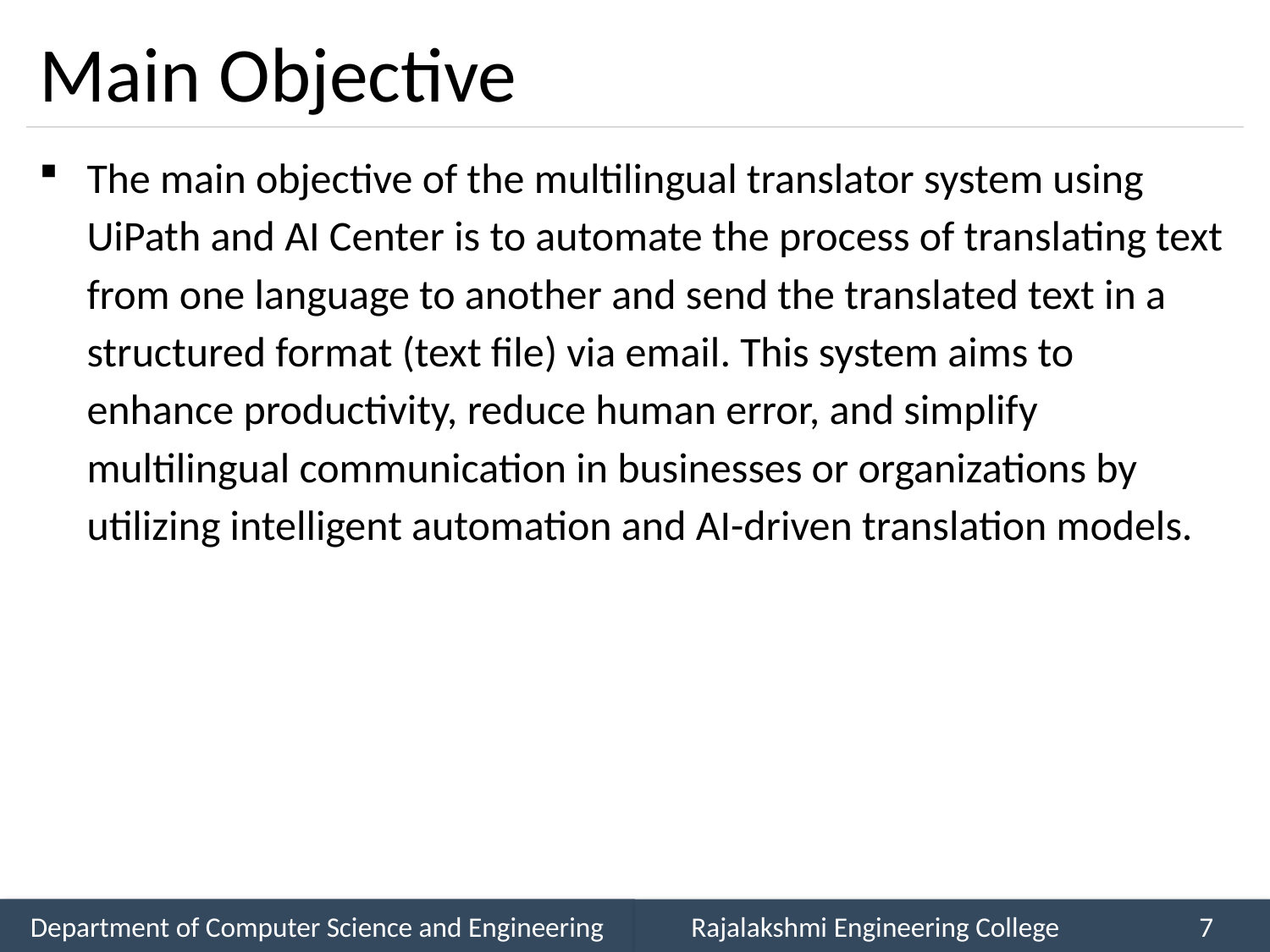

# Main Objective
The main objective of the multilingual translator system using UiPath and AI Center is to automate the process of translating text from one language to another and send the translated text in a structured format (text file) via email. This system aims to enhance productivity, reduce human error, and simplify multilingual communication in businesses or organizations by utilizing intelligent automation and AI-driven translation models.